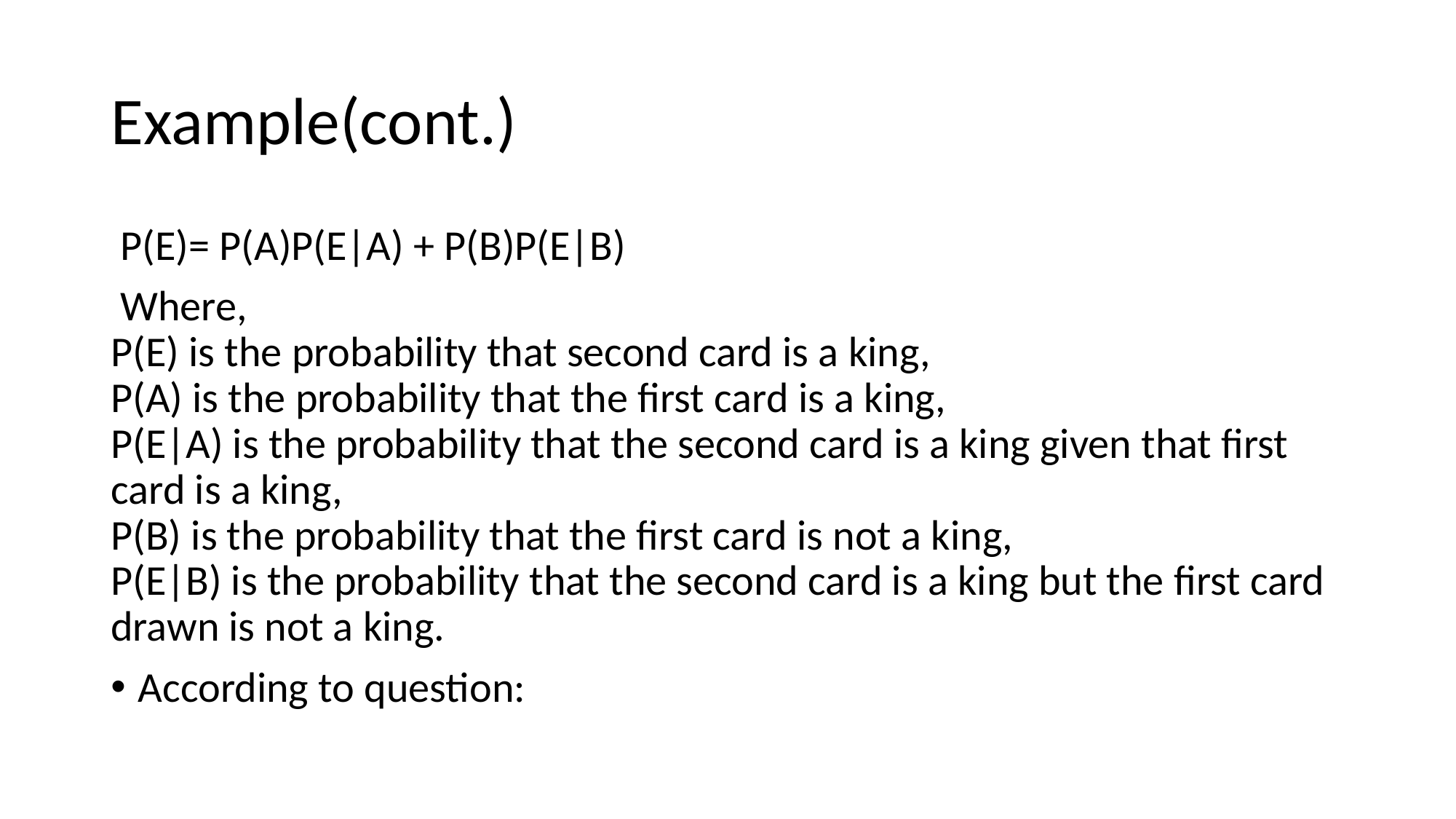

# Example(cont.)
 P(E)= P(A)P(E|A) + P(B)P(E|B)
 Where,
P(E) is the probability that second card is a king,
P(A) is the probability that the first card is a king,
P(E|A) is the probability that the second card is a king given that first card is a king,
P(B) is the probability that the first card is not a king,
P(E|B) is the probability that the second card is a king but the first card drawn is not a king.
According to question: